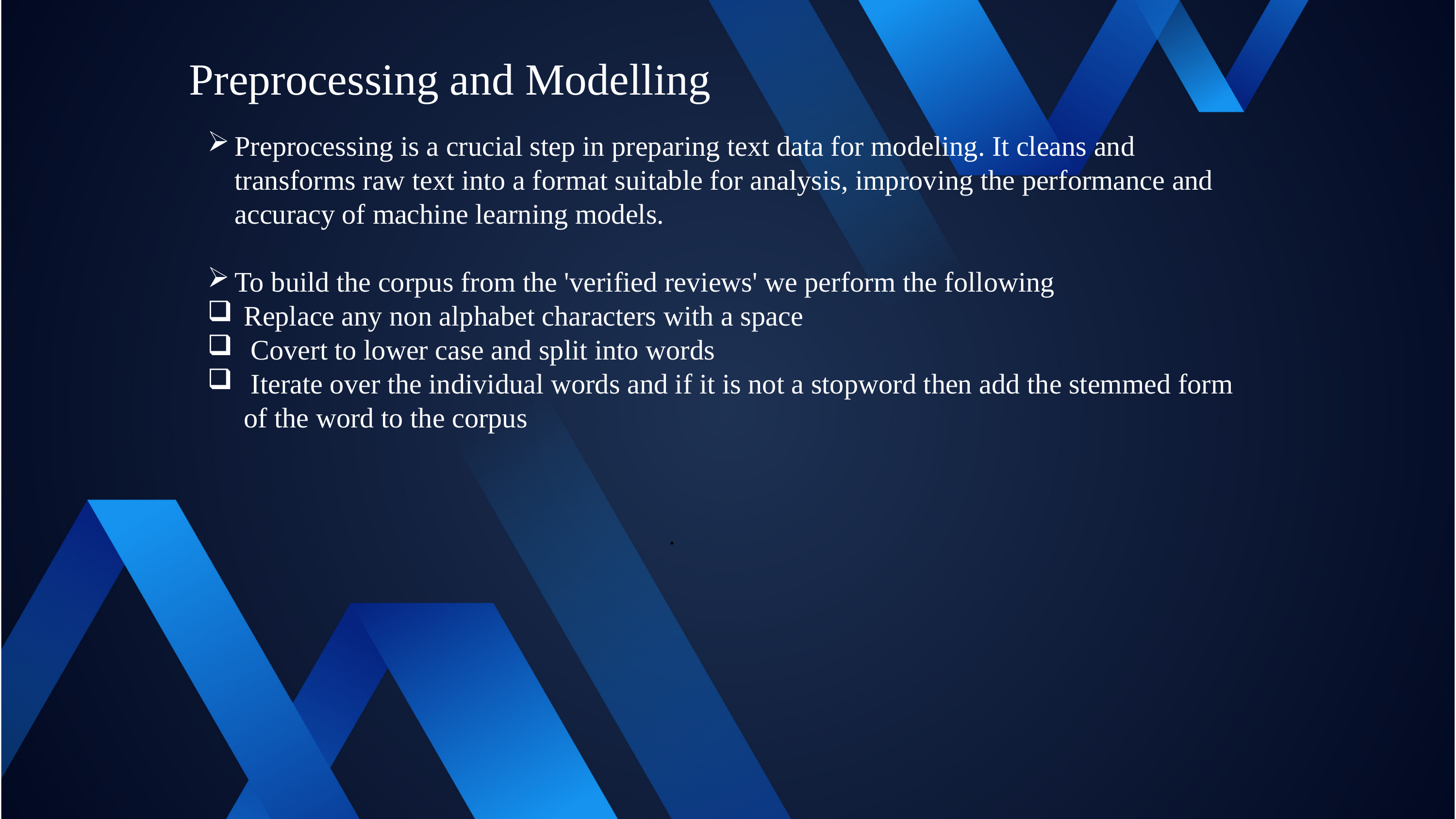

Preprocessing and Modelling
Preprocessing is a crucial step in preparing text data for modeling. It cleans and transforms raw text into a format suitable for analysis, improving the performance and accuracy of machine learning models.
To build the corpus from the 'verified reviews' we perform the following
Replace any non alphabet characters with a space
 Covert to lower case and split into words
 Iterate over the individual words and if it is not a stopword then add the stemmed form of the word to the corpus

.